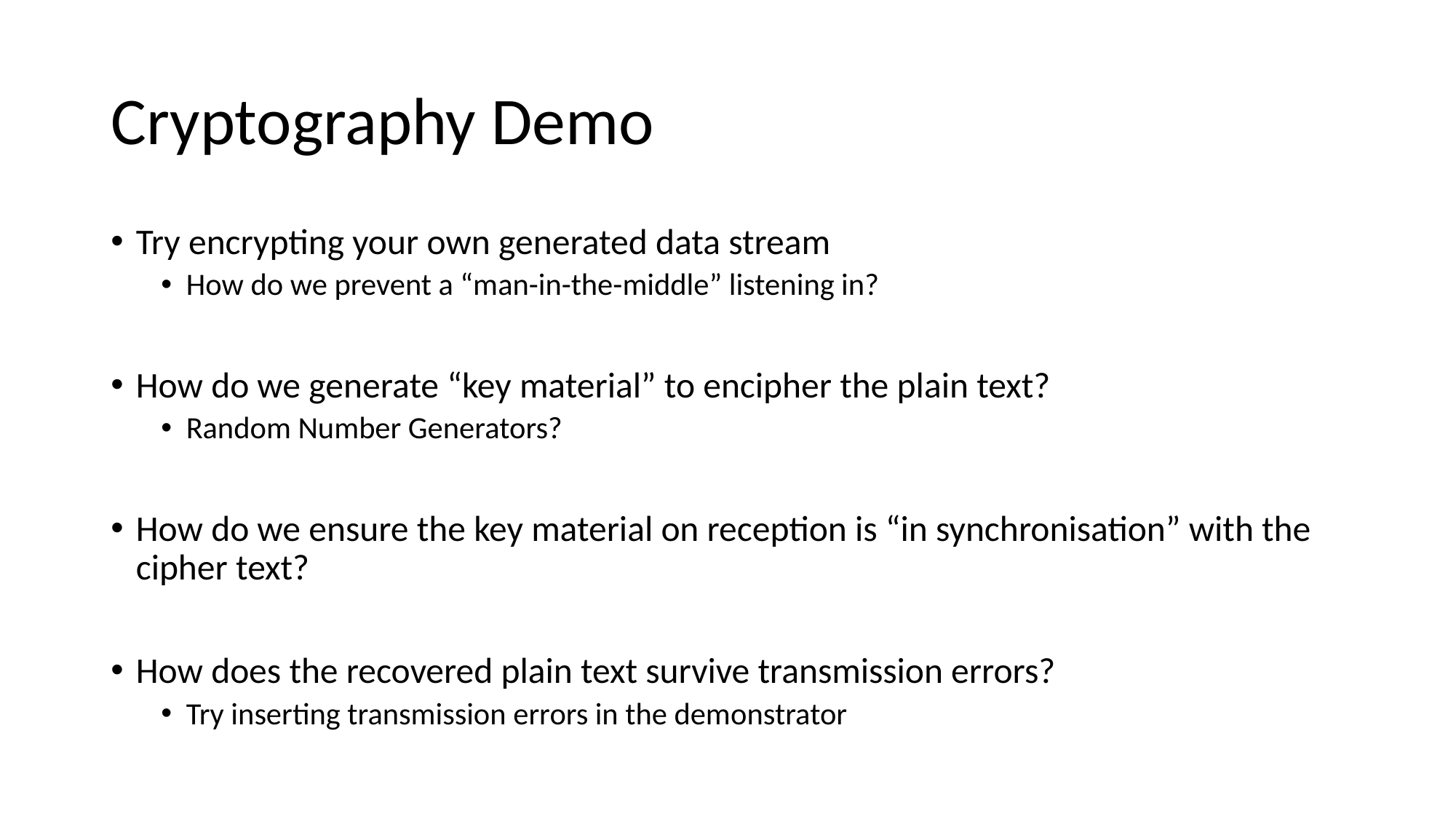

# Cryptography Demo
Try encrypting your own generated data stream
How do we prevent a “man-in-the-middle” listening in?

How do we generate “key material” to encipher the plain text?
Random Number Generators?

How do we ensure the key material on reception is “in synchronisation” with the cipher text?

How does the recovered plain text survive transmission errors?
Try inserting transmission errors in the demonstrator